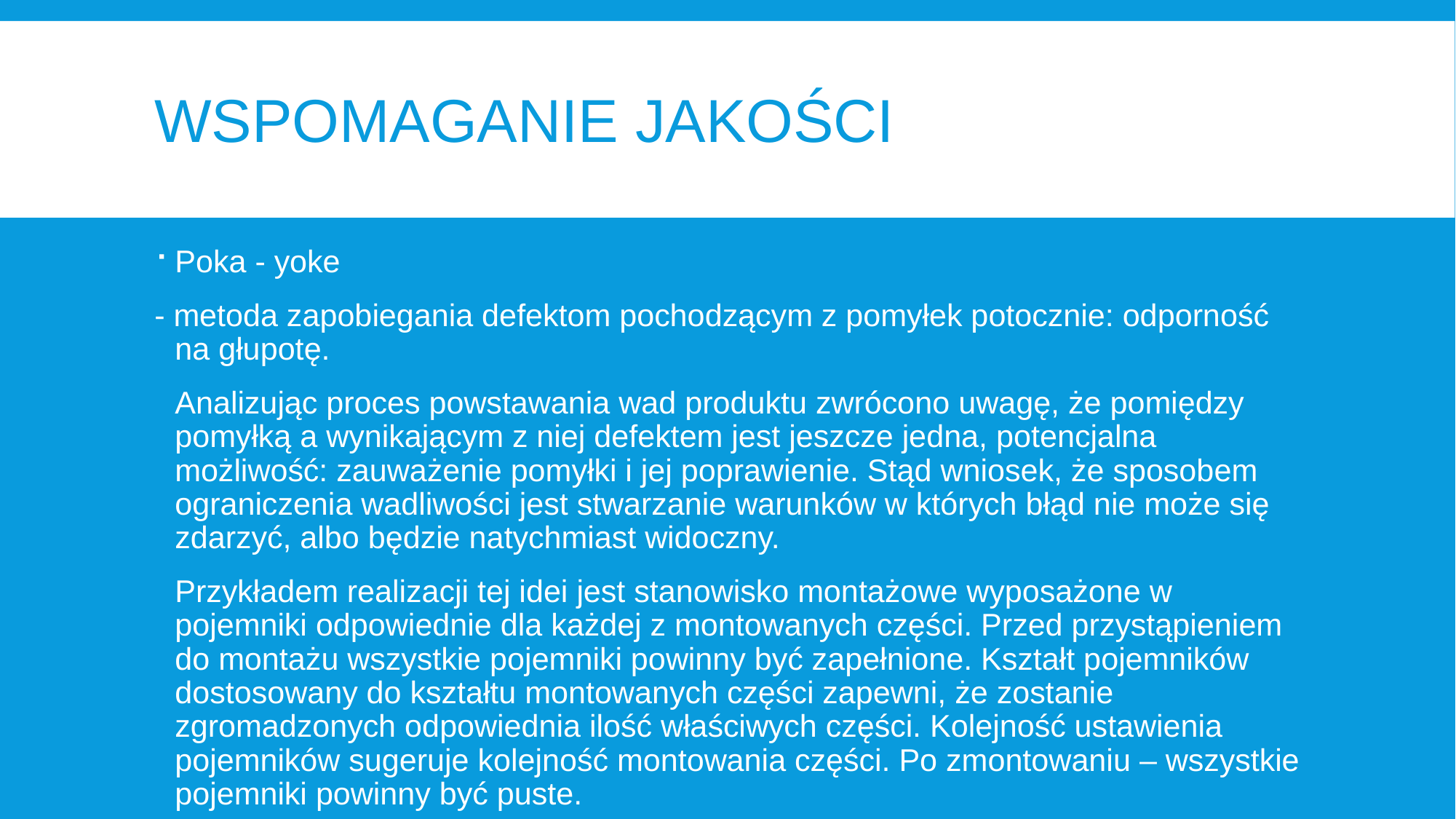

# Wspomaganie jakości
Poka - yoke
- metoda zapobiegania defektom pochodzącym z pomyłek potocznie: odporność na głupotę.
		Analizując proces powstawania wad produktu zwrócono uwagę, że pomiędzy pomyłką a wynikającym z niej defektem jest jeszcze jedna, potencjalna możliwość: zauważenie pomyłki i jej poprawienie. Stąd wniosek, że sposobem ograniczenia wadliwości jest stwarzanie warunków w których błąd nie może się zdarzyć, albo będzie natychmiast widoczny.
		Przykładem realizacji tej idei jest stanowisko montażowe wyposażone w pojemniki odpowiednie dla każdej z montowanych części. Przed przystąpieniem do montażu wszystkie pojemniki powinny być zapełnione. Kształt pojemników dostosowany do kształtu montowanych części zapewni, że zostanie zgromadzonych odpowiednia ilość właściwych części. Kolejność ustawienia pojemników sugeruje kolejność montowania części. Po zmontowaniu – wszystkie pojemniki powinny być puste.